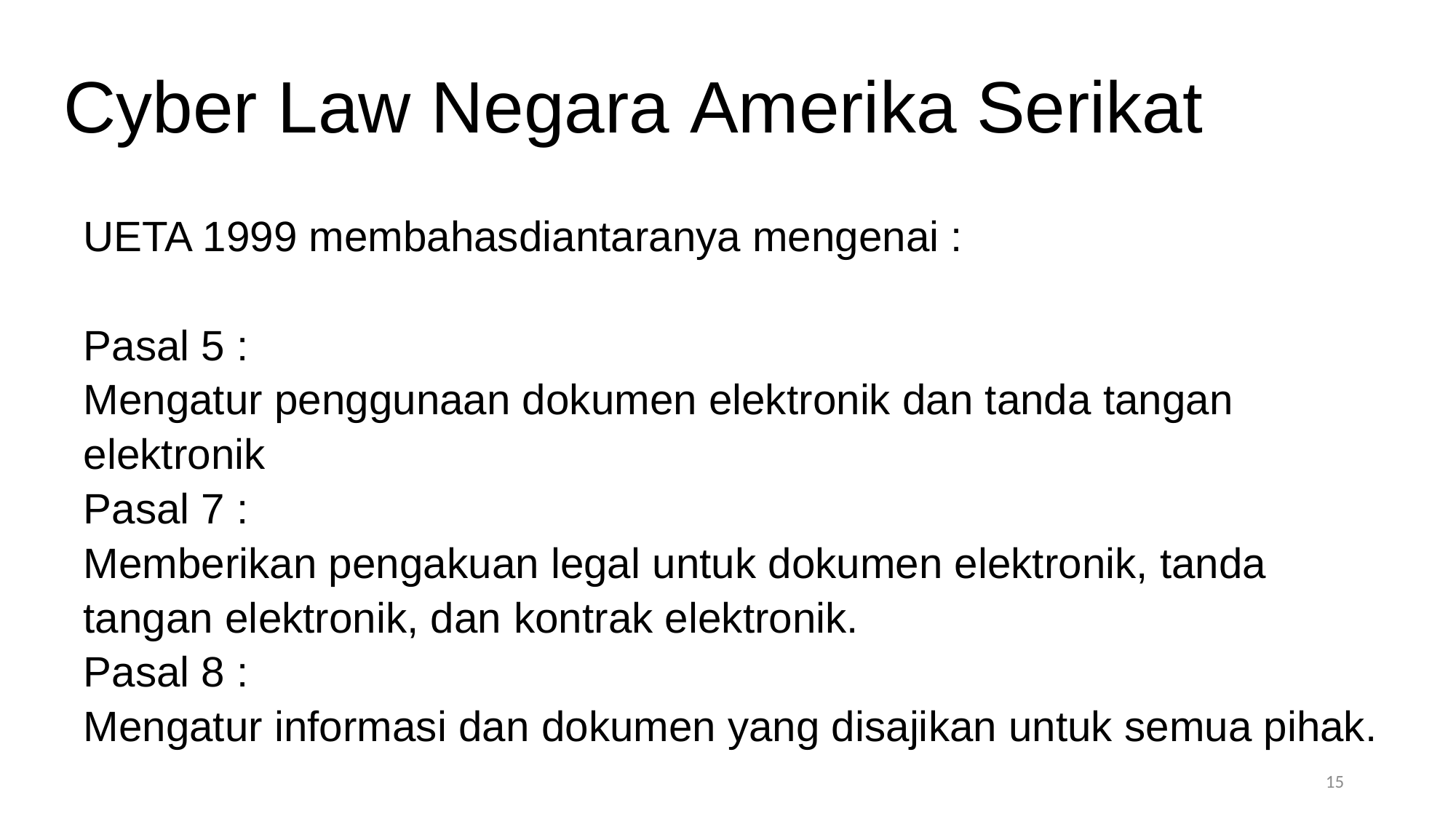

Cyber Law Negara Amerika Serikat
UETA 1999 membahasdiantaranya mengenai :

Pasal 5 :
Mengatur penggunaan dokumen elektronik dan tanda tangan elektronik
Pasal 7 :
Memberikan pengakuan legal untuk dokumen elektronik, tanda tangan elektronik, dan kontrak elektronik.
Pasal 8 :
Mengatur informasi dan dokumen yang disajikan untuk semua pihak.
15